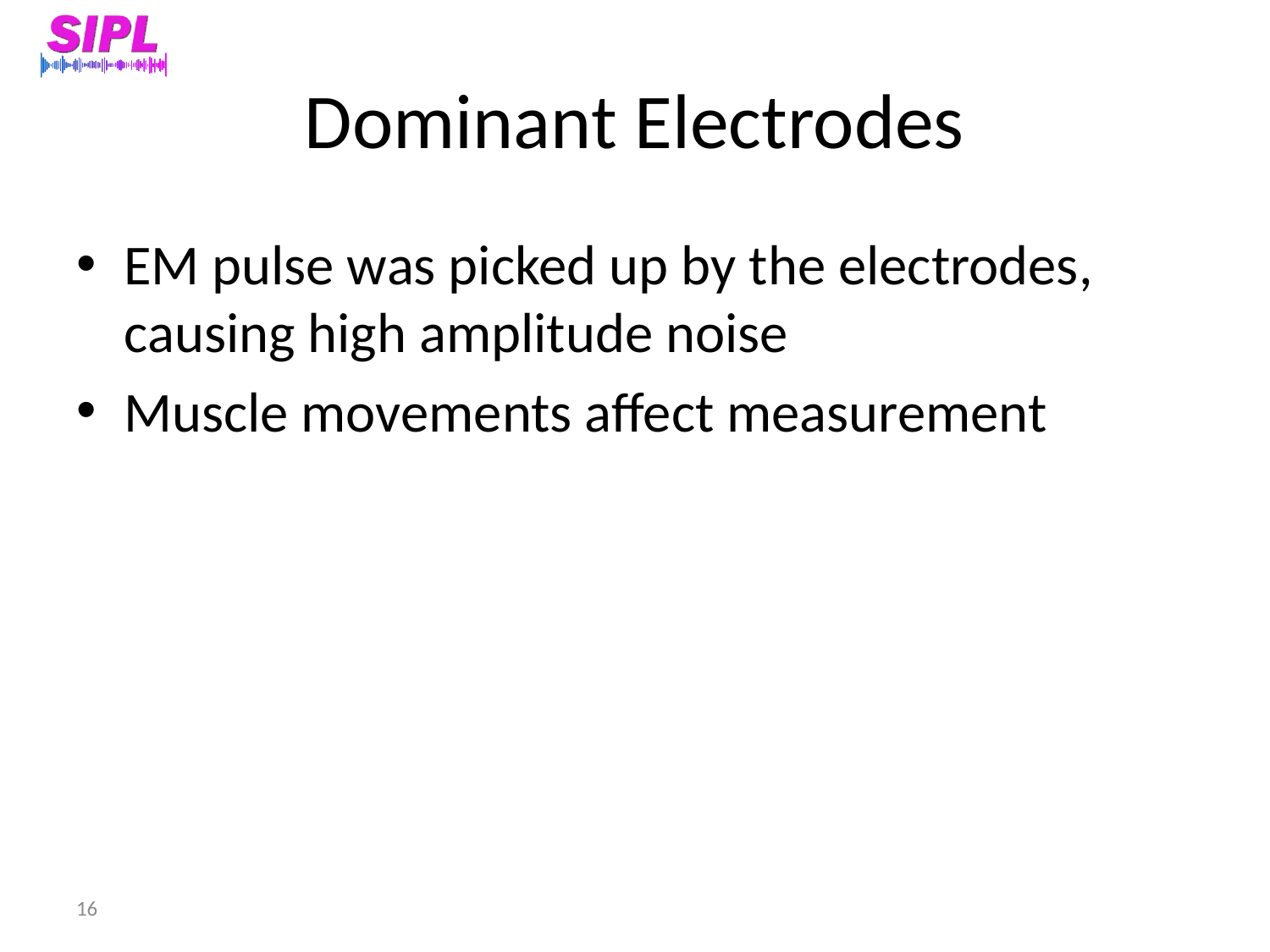

# Dominant Electrodes
EM pulse was picked up by the electrodes, causing high amplitude noise
Muscle movements affect measurement
16